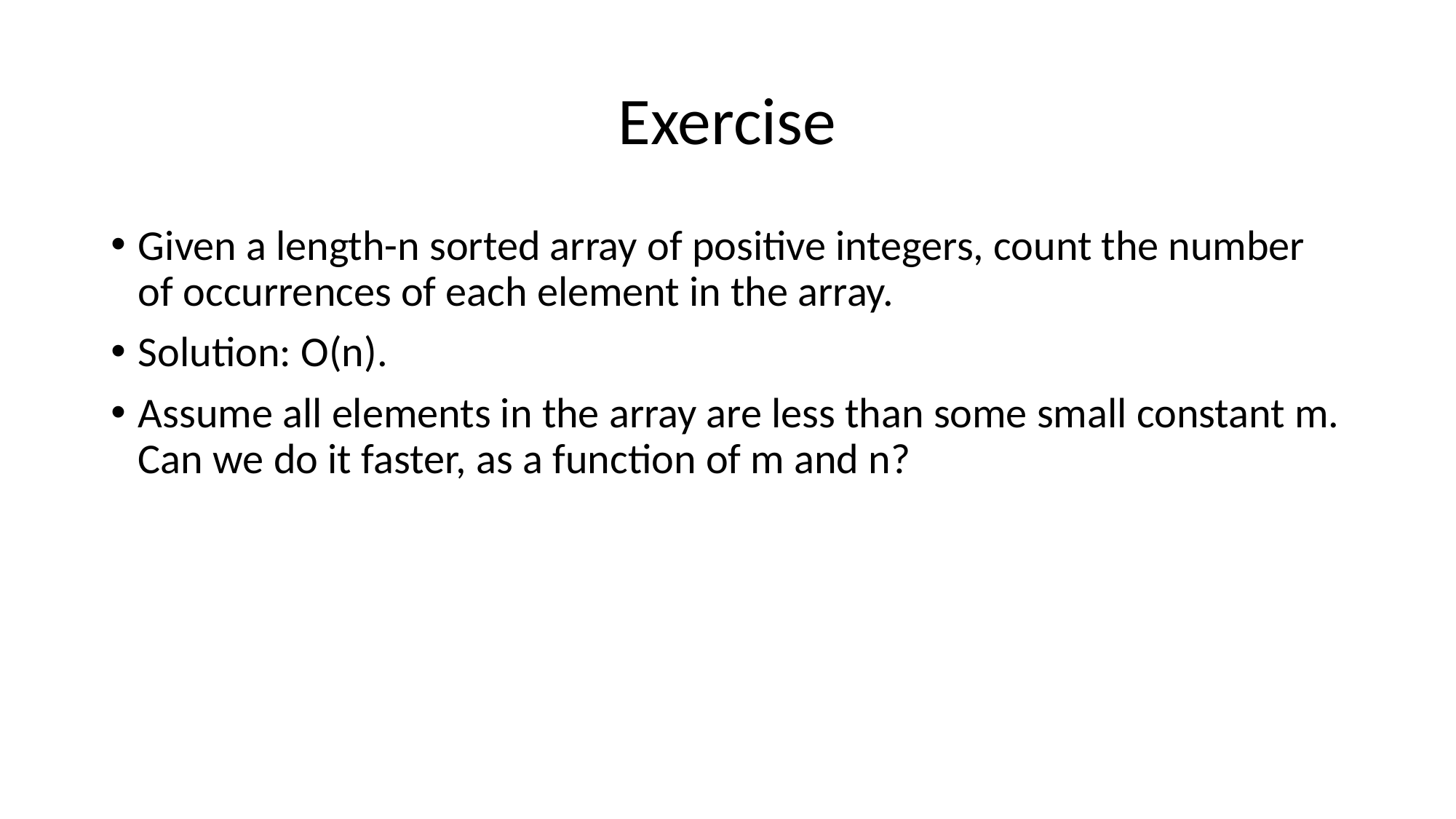

# Exercise
Given a length-n sorted array of positive integers, count the number of occurrences of each element in the array.
Solution: O(n).
Assume all elements in the array are less than some small constant m. Can we do it faster, as a function of m and n?